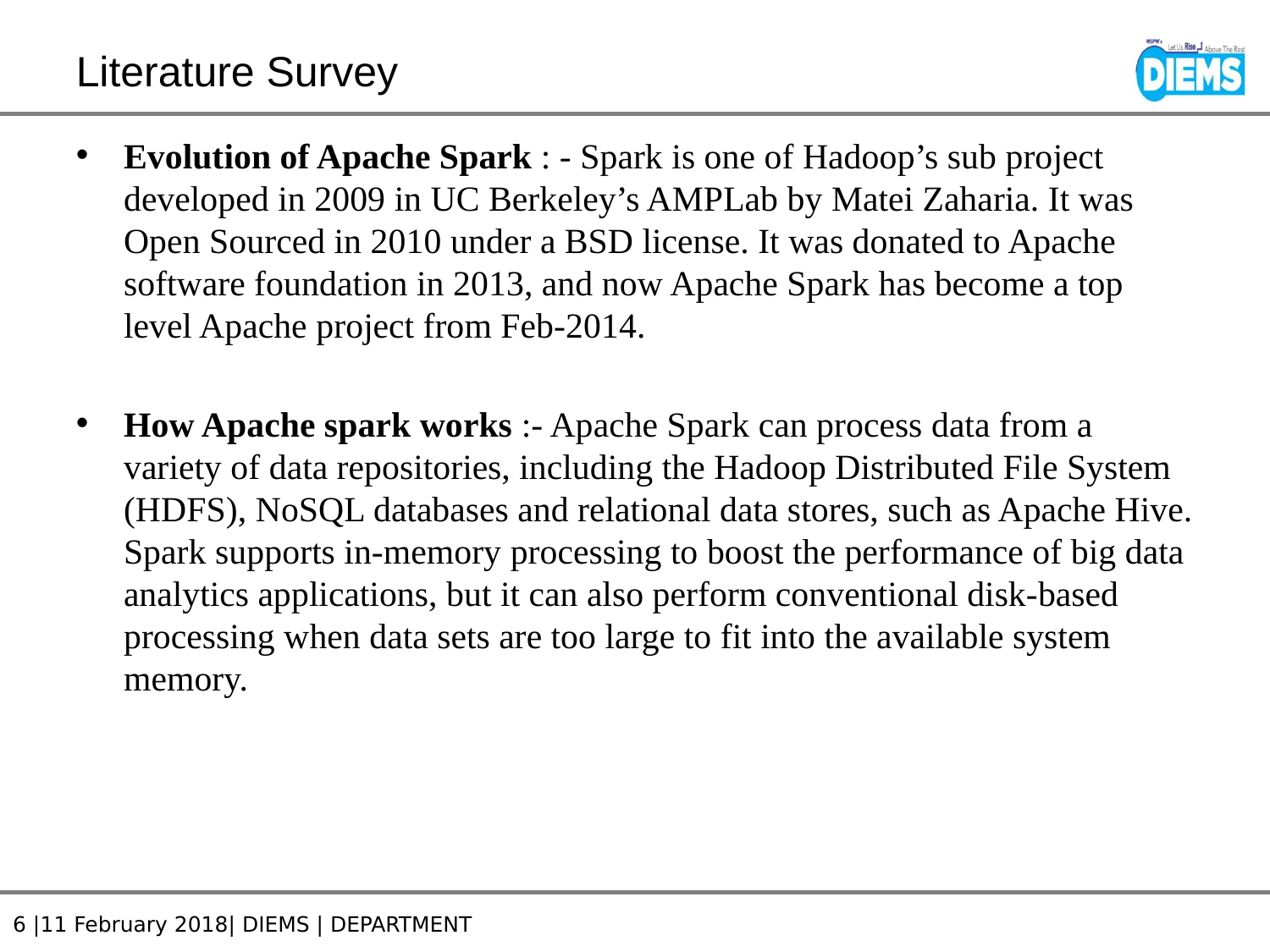

# Literature Survey
Evolution of Apache Spark : - Spark is one of Hadoop’s sub project developed in 2009 in UC Berkeley’s AMPLab by Matei Zaharia. It was Open Sourced in 2010 under a BSD license. It was donated to Apache software foundation in 2013, and now Apache Spark has become a top level Apache project from Feb-2014.

How Apache spark works :- Apache Spark can process data from a variety of data repositories, including the Hadoop Distributed File System (HDFS), NoSQL databases and relational data stores, such as Apache Hive. Spark supports in-memory processing to boost the performance of big data analytics applications, but it can also perform conventional disk-based processing when data sets are too large to fit into the available system memory.